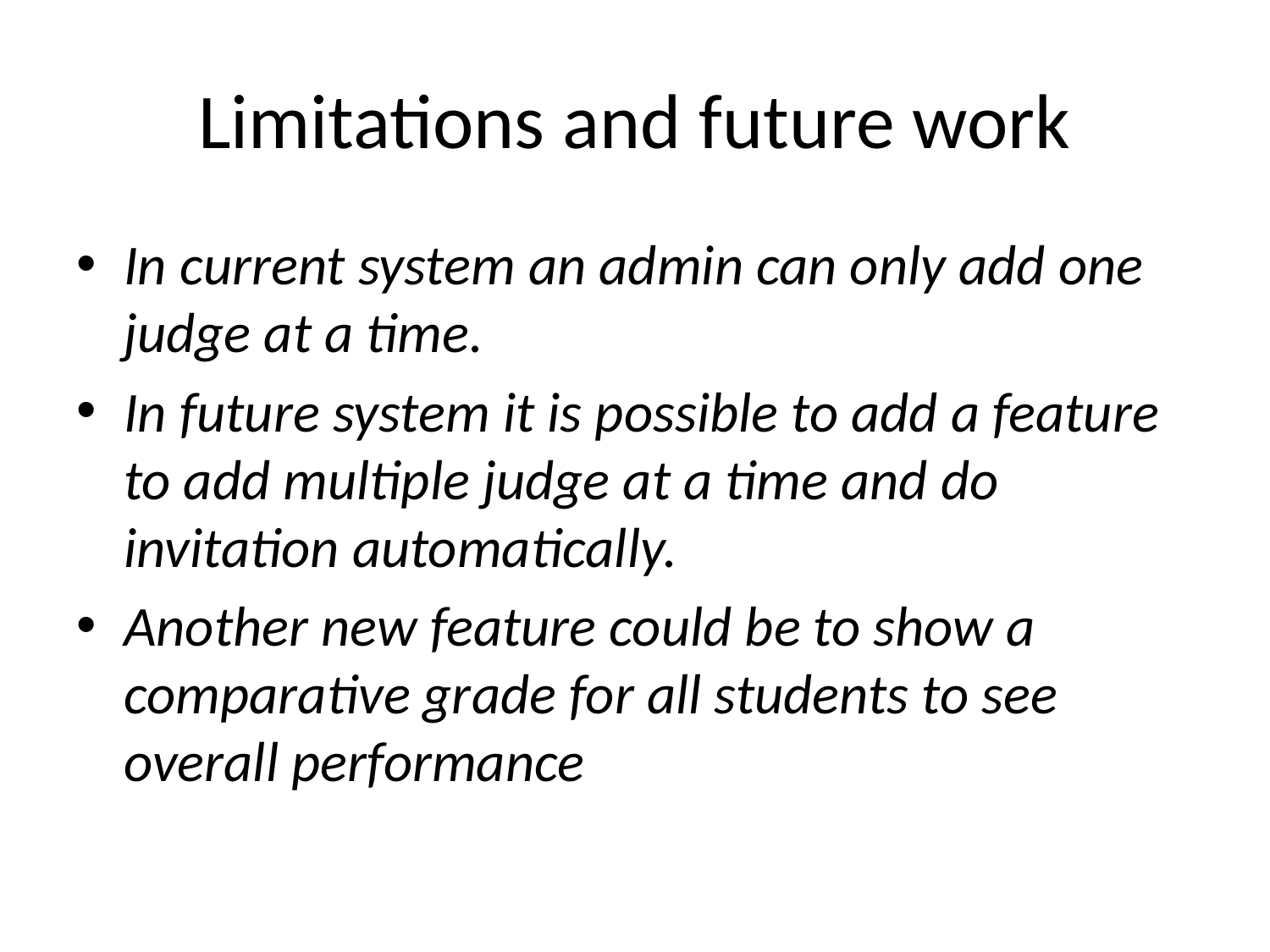

# Limitations and future work
In current system an admin can only add one judge at a time.
In future system it is possible to add a feature to add multiple judge at a time and do invitation automatically.
Another new feature could be to show a comparative grade for all students to see overall performance